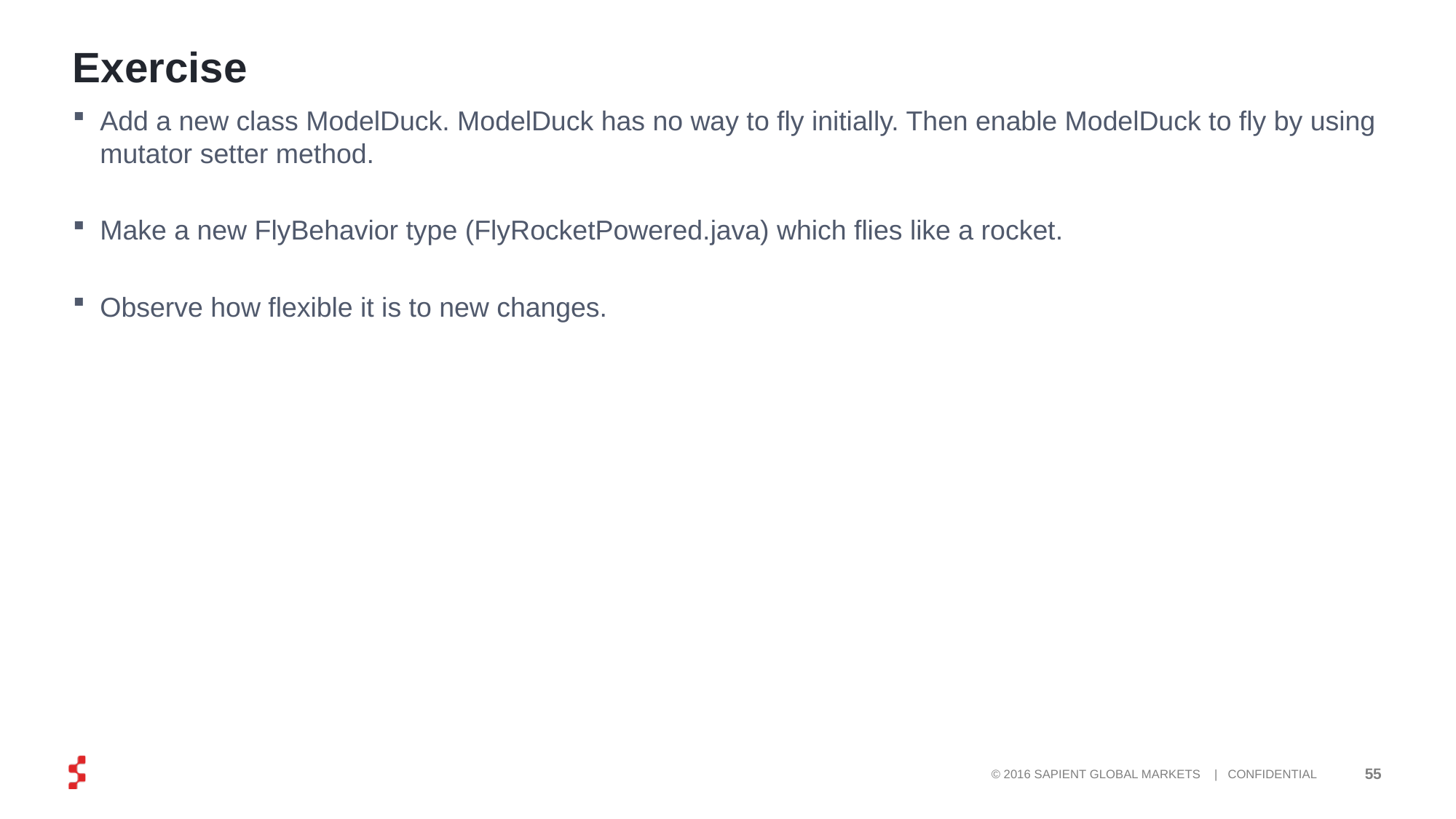

# Exercise
Add a new class ModelDuck. ModelDuck has no way to fly initially. Then enable ModelDuck to fly by using mutator setter method.

Make a new FlyBehavior type (FlyRocketPowered.java) which flies like a rocket.

Observe how flexible it is to new changes.